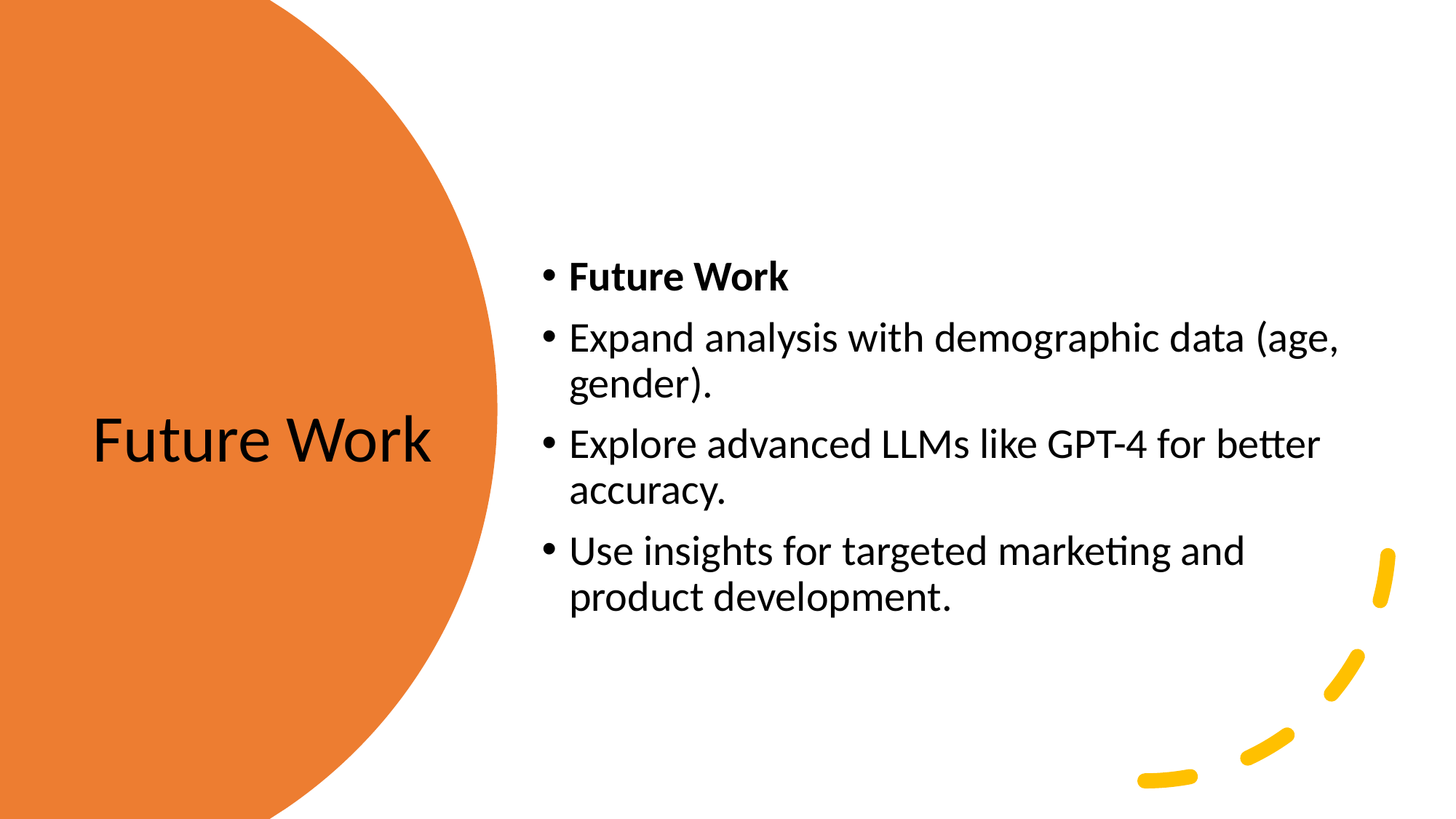

Future Work
Expand analysis with demographic data (age, gender).
Explore advanced LLMs like GPT-4 for better accuracy.
Use insights for targeted marketing and product development.
# Future Work